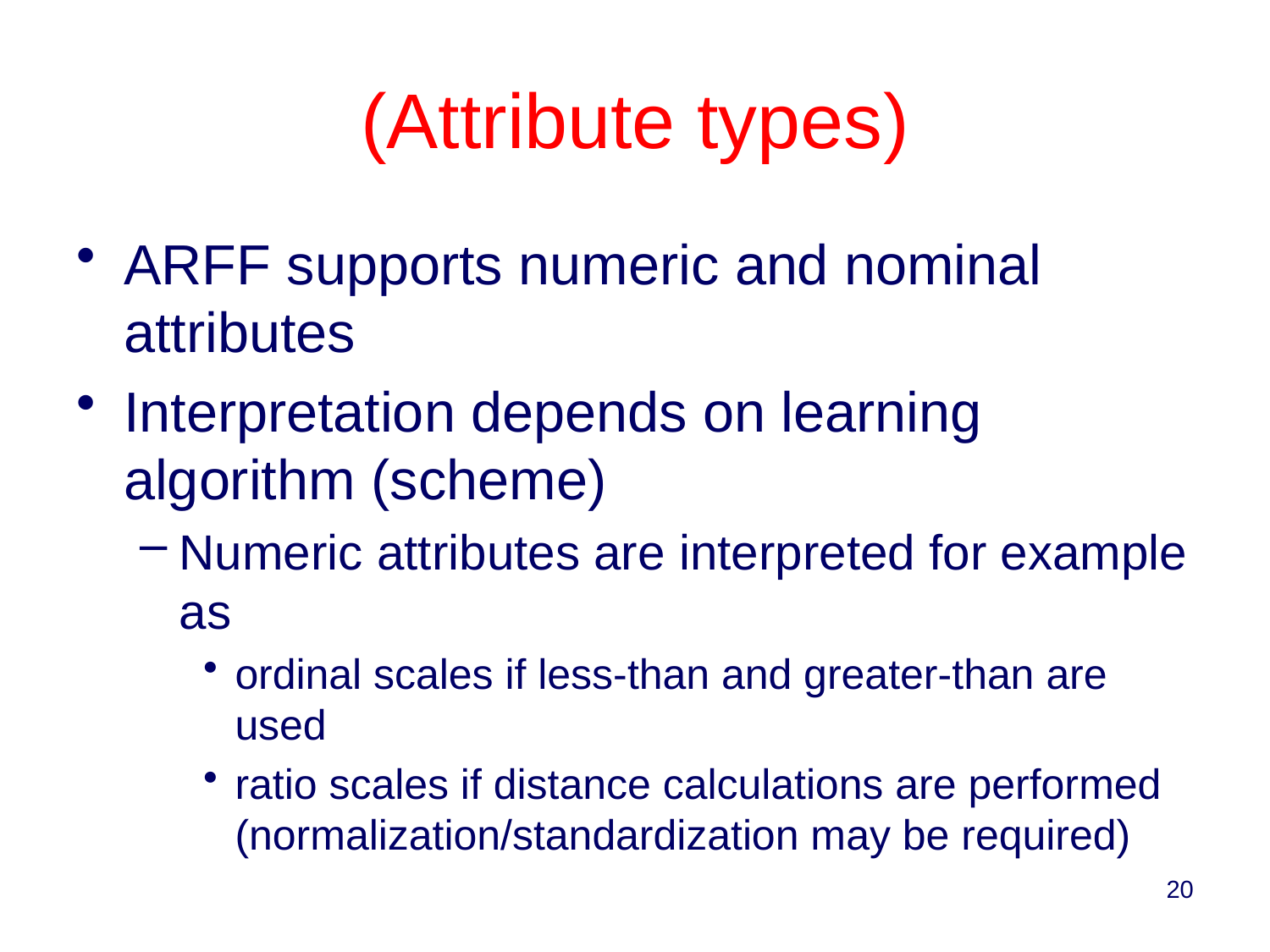

# (Attribute types)
ARFF supports numeric and nominal attributes
Interpretation depends on learning algorithm (scheme)
Numeric attributes are interpreted for example as
ordinal scales if less-than and greater-than are used
ratio scales if distance calculations are performed (normalization/standardization may be required)
20